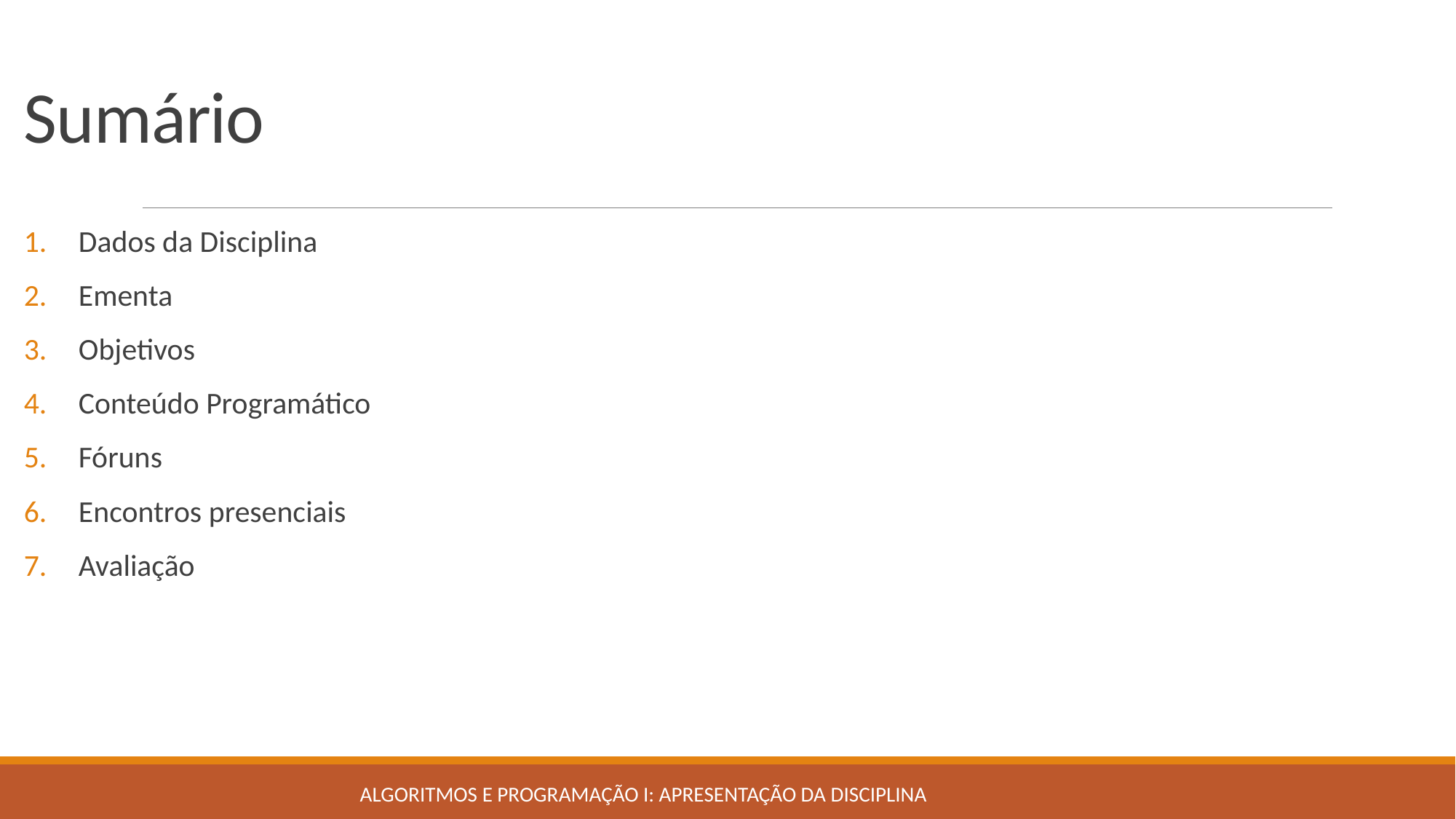

# Sumário
Dados da Disciplina
Ementa
Objetivos
Conteúdo Programático
Fóruns
Encontros presenciais
Avaliação

Algoritmos e Programação I: Apresentação da Disciplina
2